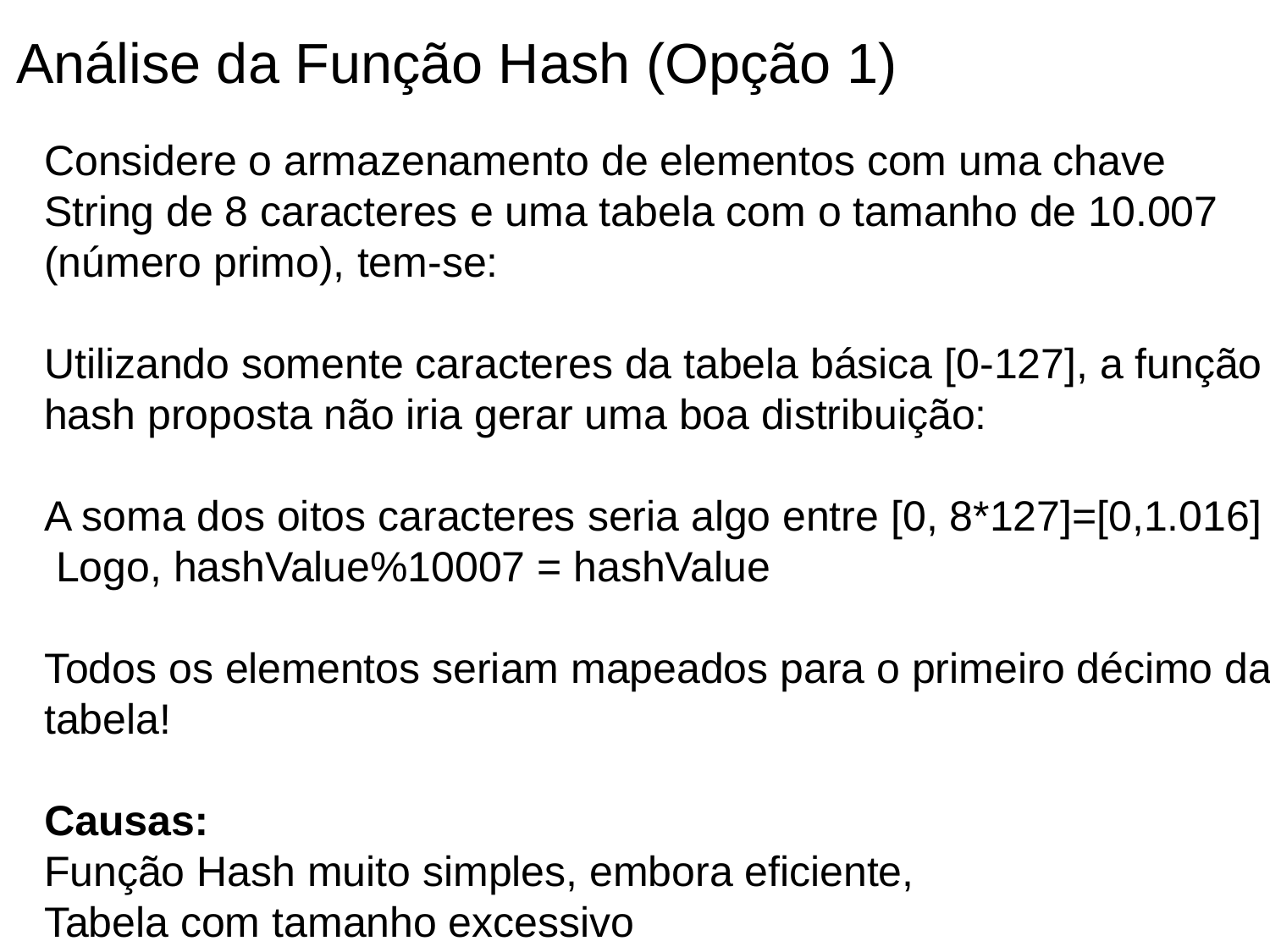

Análise da Função Hash (Opção 1)
Considere o armazenamento de elementos com uma chave String de 8 caracteres e uma tabela com o tamanho de 10.007 (número primo), tem-se:

Utilizando somente caracteres da tabela básica [0-127], a função hash proposta não iria gerar uma boa distribuição:

A soma dos oitos caracteres seria algo entre [0, 8*127]=[0,1.016]
 Logo, hashValue%10007 = hashValue

Todos os elementos seriam mapeados para o primeiro décimo da tabela!

Causas:
Função Hash muito simples, embora eficiente,
Tabela com tamanho excessivo